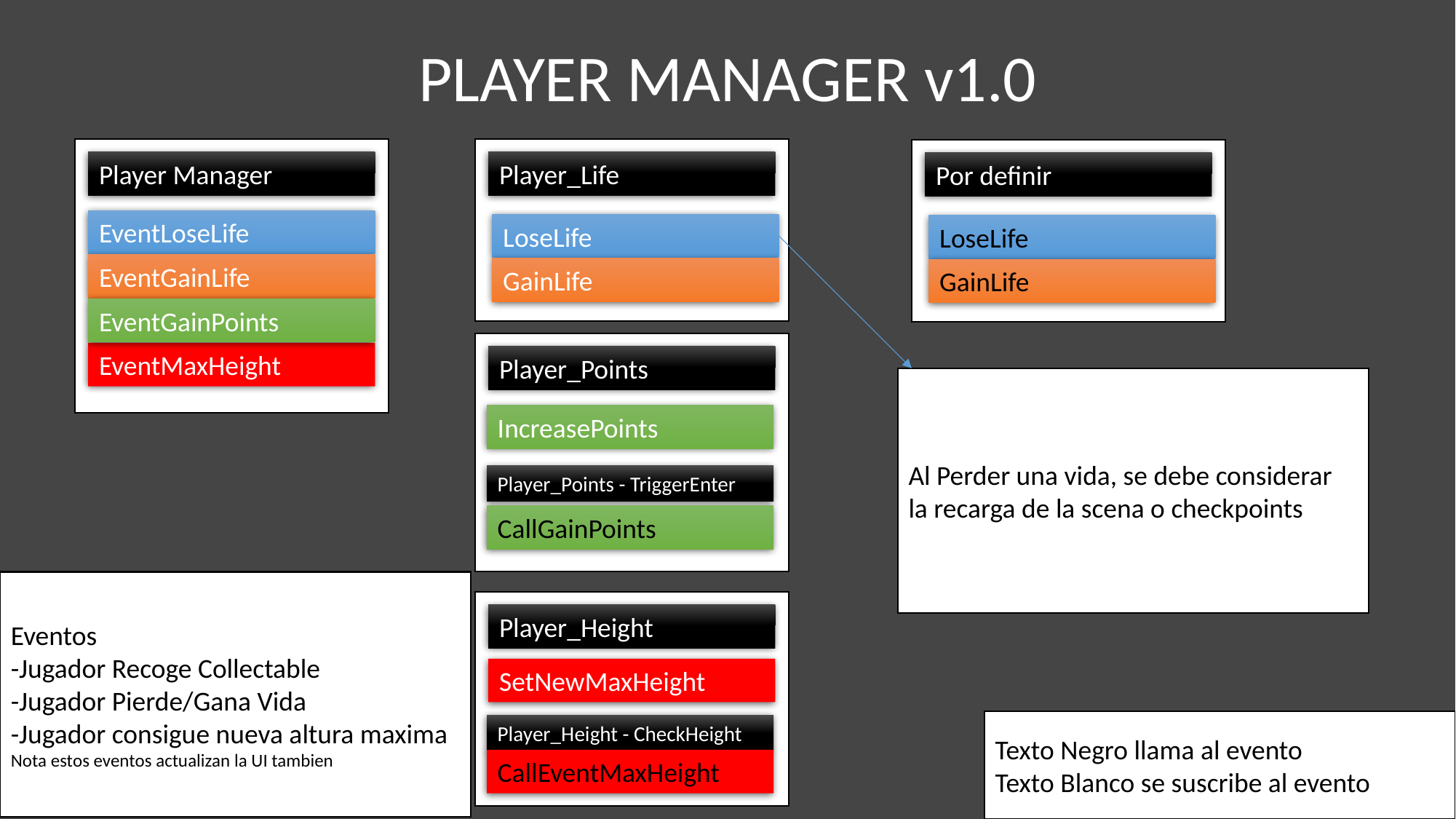

# PLAYER MANAGER v1.0

Player Manager
Player_Life
Por definir
EventLoseLife
LoseLife
LoseLife
EventGainLife
GainLife
GainLife
EventGainPoints

EventMaxHeight
Player_Points
Al Perder una vida, se debe considerar la recarga de la scena o checkpoints
IncreasePoints
Player_Points - TriggerEnter
CallGainPoints
Eventos
-Jugador Recoge Collectable
-Jugador Pierde/Gana Vida
-Jugador consigue nueva altura maxima
Nota estos eventos actualizan la UI tambien

Player_Height
SetNewMaxHeight
Texto Negro llama al evento
Texto Blanco se suscribe al evento
Player_Height - CheckHeight
CallEventMaxHeight